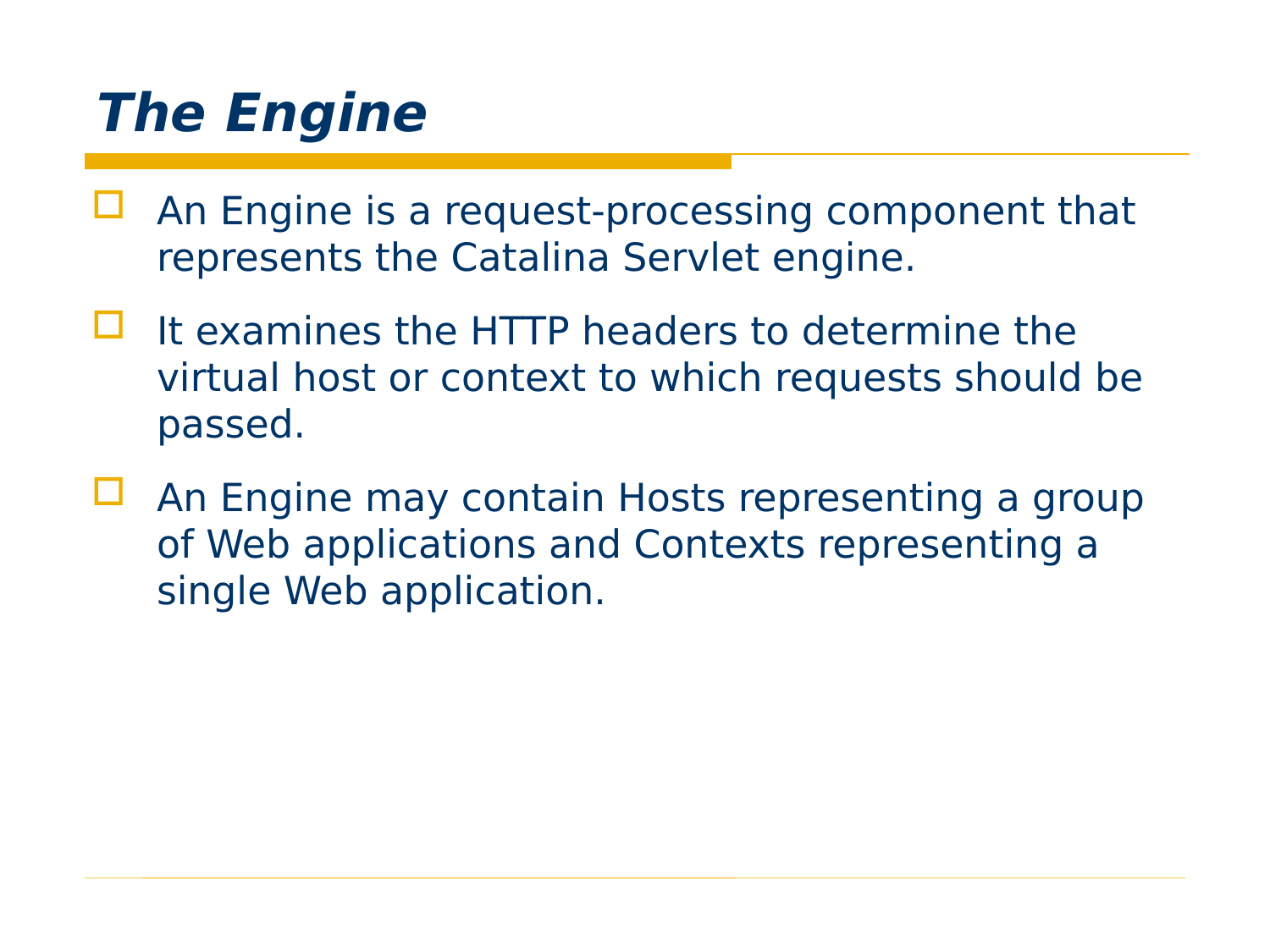

# The Engine
An Engine is a request-processing component that represents the Catalina Servlet engine.
It examines the HTTP headers to determine the virtual host or context to which requests should be passed.
An Engine may contain Hosts representing a group of Web applications and Contexts representing a single Web application.